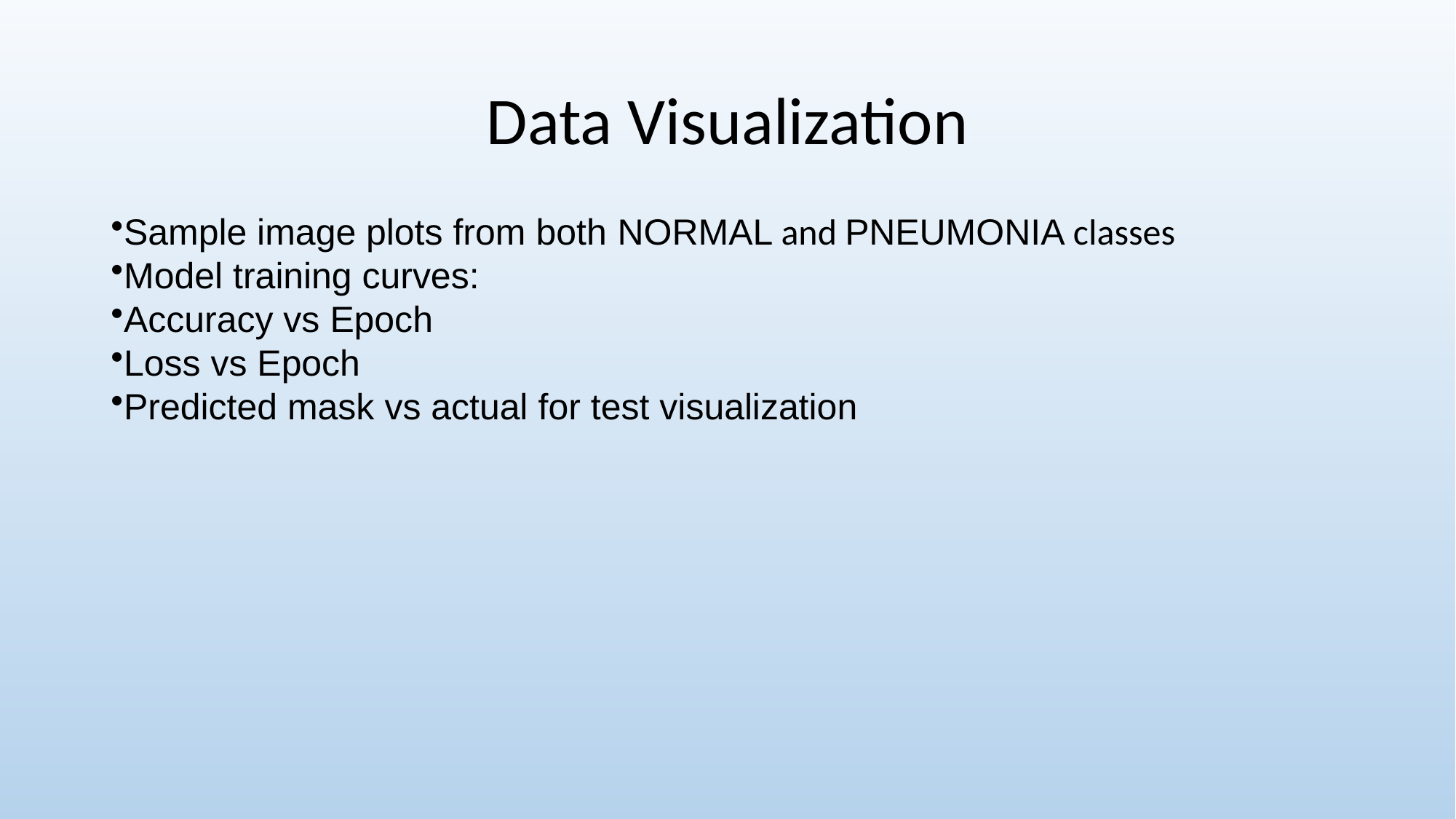

# Data Visualization
Sample image plots from both NORMAL and PNEUMONIA classes
Model training curves:
Accuracy vs Epoch
Loss vs Epoch
Predicted mask vs actual for test visualization